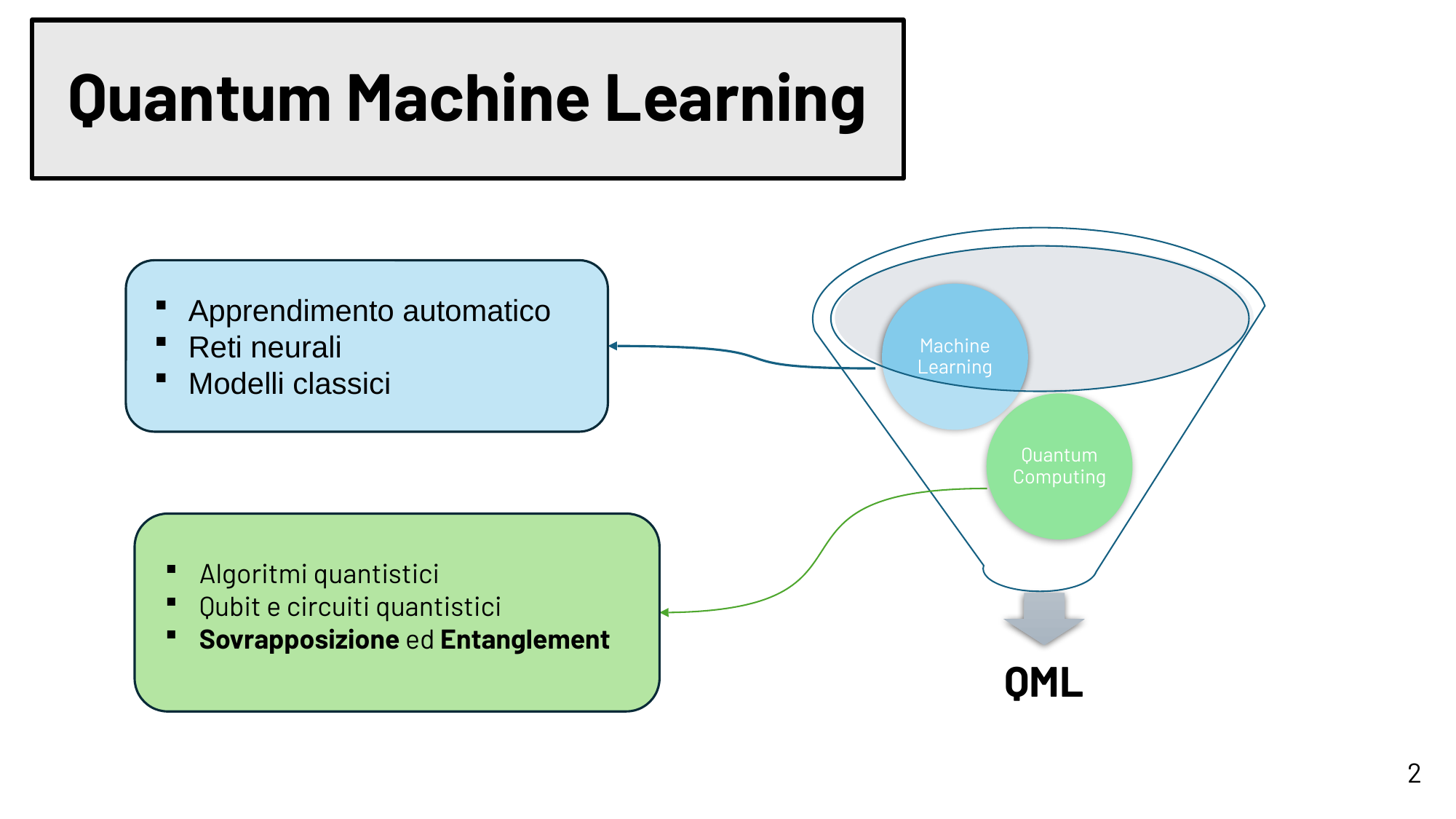

# Quantum Machine Learning
QML
Quantum Computing
Machine Learning

Apprendimento automatico
Reti neurali
Modelli classici

Algoritmi quantistici
Qubit e circuiti quantistici
Sovrapposizione ed Entanglement

2